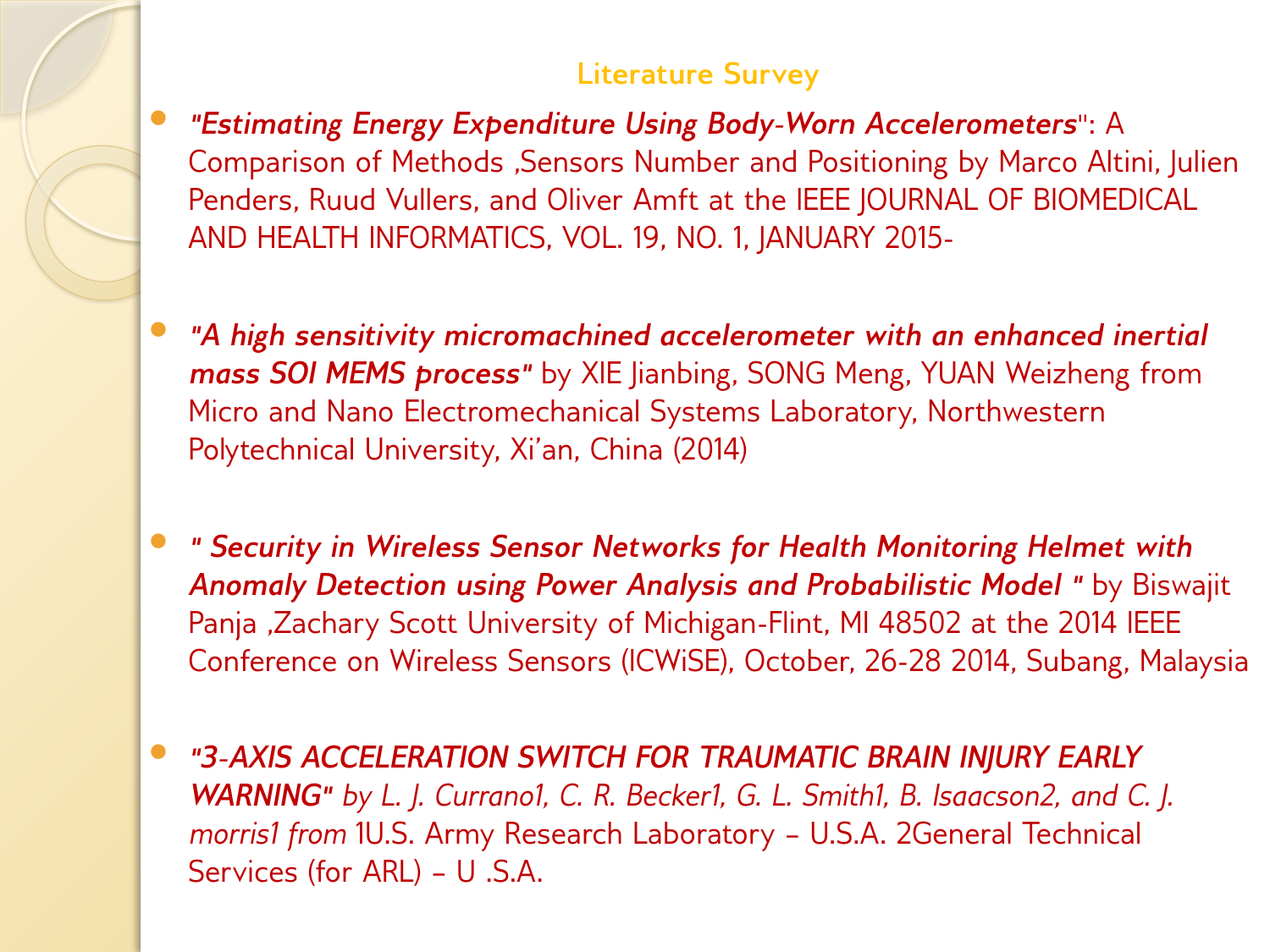

# Literature Survey
"Estimating Energy Expenditure Using Body-Worn Accelerometers": A Comparison of Methods ,Sensors Number and Positioning by Marco Altini, Julien Penders, Ruud Vullers, and Oliver Amft at the IEEE JOURNAL OF BIOMEDICAL AND HEALTH INFORMATICS, VOL. 19, NO. 1, JANUARY 2015-

"A high sensitivity micromachined accelerometer with an enhanced inertial mass SOI MEMS process" by XIE Jianbing, SONG Meng, YUAN Weizheng from Micro and Nano Electromechanical Systems Laboratory, Northwestern Polytechnical University, Xi’an, China (2014)

" Security in Wireless Sensor Networks for Health Monitoring Helmet with Anomaly Detection using Power Analysis and Probabilistic Model " by Biswajit Panja ,Zachary Scott University of Michigan-Flint, MI 48502 at the 2014 IEEE Conference on Wireless Sensors (ICWiSE), October, 26-28 2014, Subang, Malaysia

"3-AXIS ACCELERATION SWITCH FOR TRAUMATIC BRAIN INJURY EARLY WARNING" by L. J. Currano1, C. R. Becker1, G. L. Smith1, B. Isaacson2, and C. J. morris1 from 1U.S. Army Research Laboratory – U.S.A. 2General Technical Services (for ARL) – U .S.A.